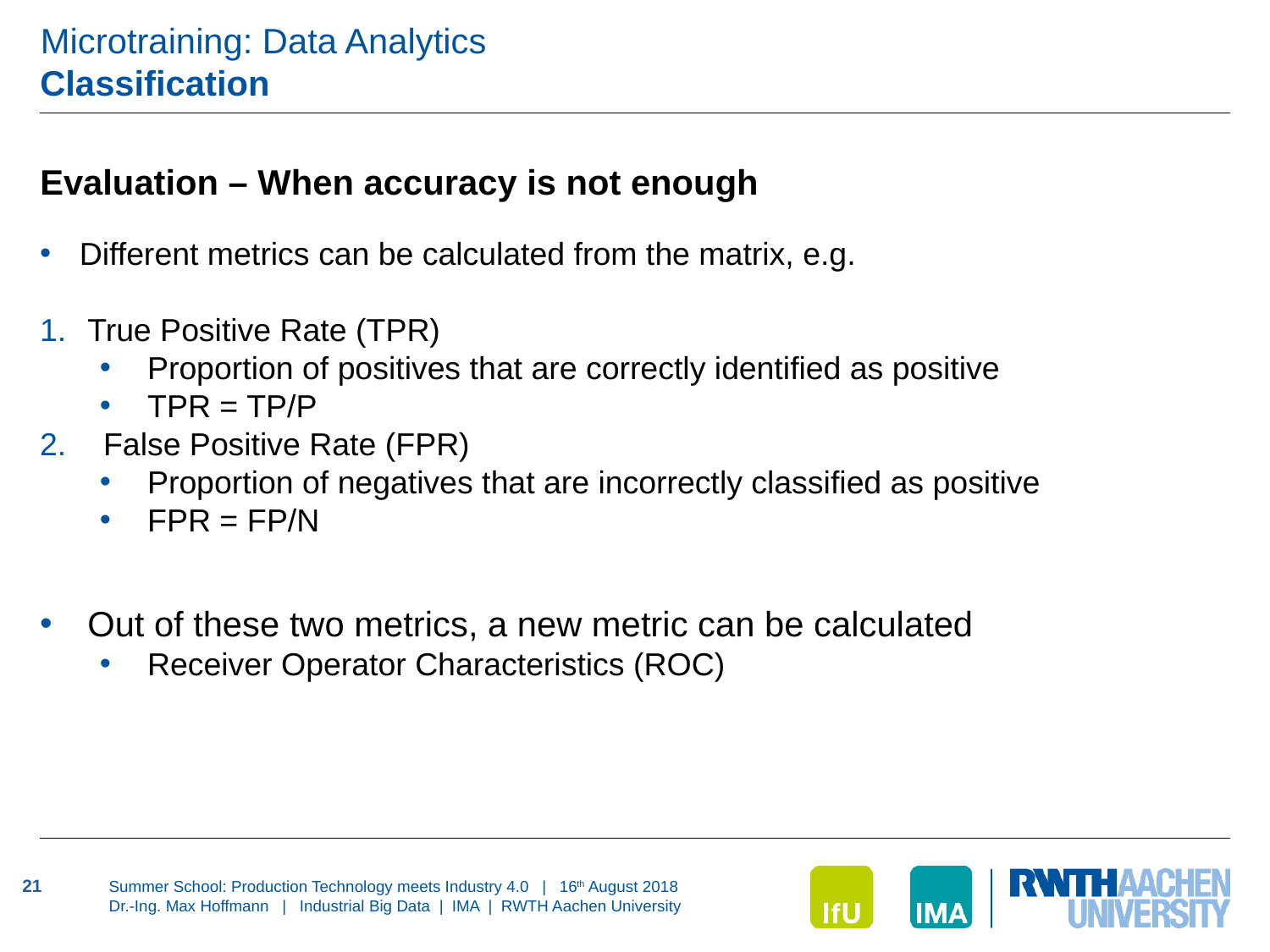

Microtraining: Data Analytics
# Classification
Evaluation – When accuracy is not enough
Different metrics can be calculated from the matrix, e.g.

True Positive Rate (TPR)
Proportion of positives that are correctly identified as positive
TPR = TP/P
False Positive Rate (FPR)
Proportion of negatives that are incorrectly classified as positive
FPR = FP/N

Out of these two metrics, a new metric can be calculated
Receiver Operator Characteristics (ROC)